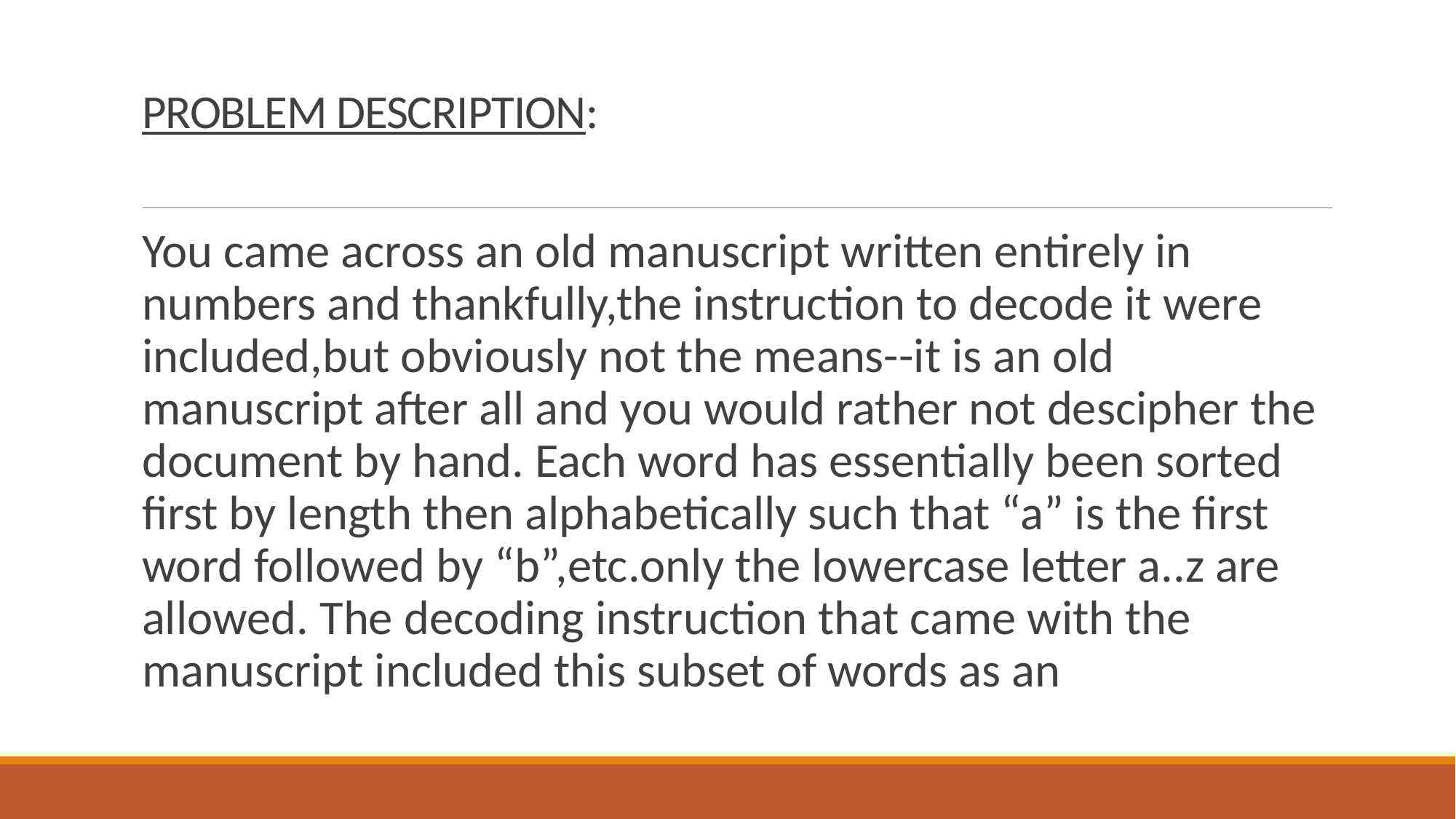

# PROBLEM DESCRIPTION:
You came across an old manuscript written entirely in numbers and thankfully,the instruction to decode it were included,but obviously not the means--it is an old manuscript after all and you would rather not descipher the document by hand. Each word has essentially been sorted first by length then alphabetically such that “a” is the first word followed by “b”,etc.only the lowercase letter a..z are allowed. The decoding instruction that came with the manuscript included this subset of words as an